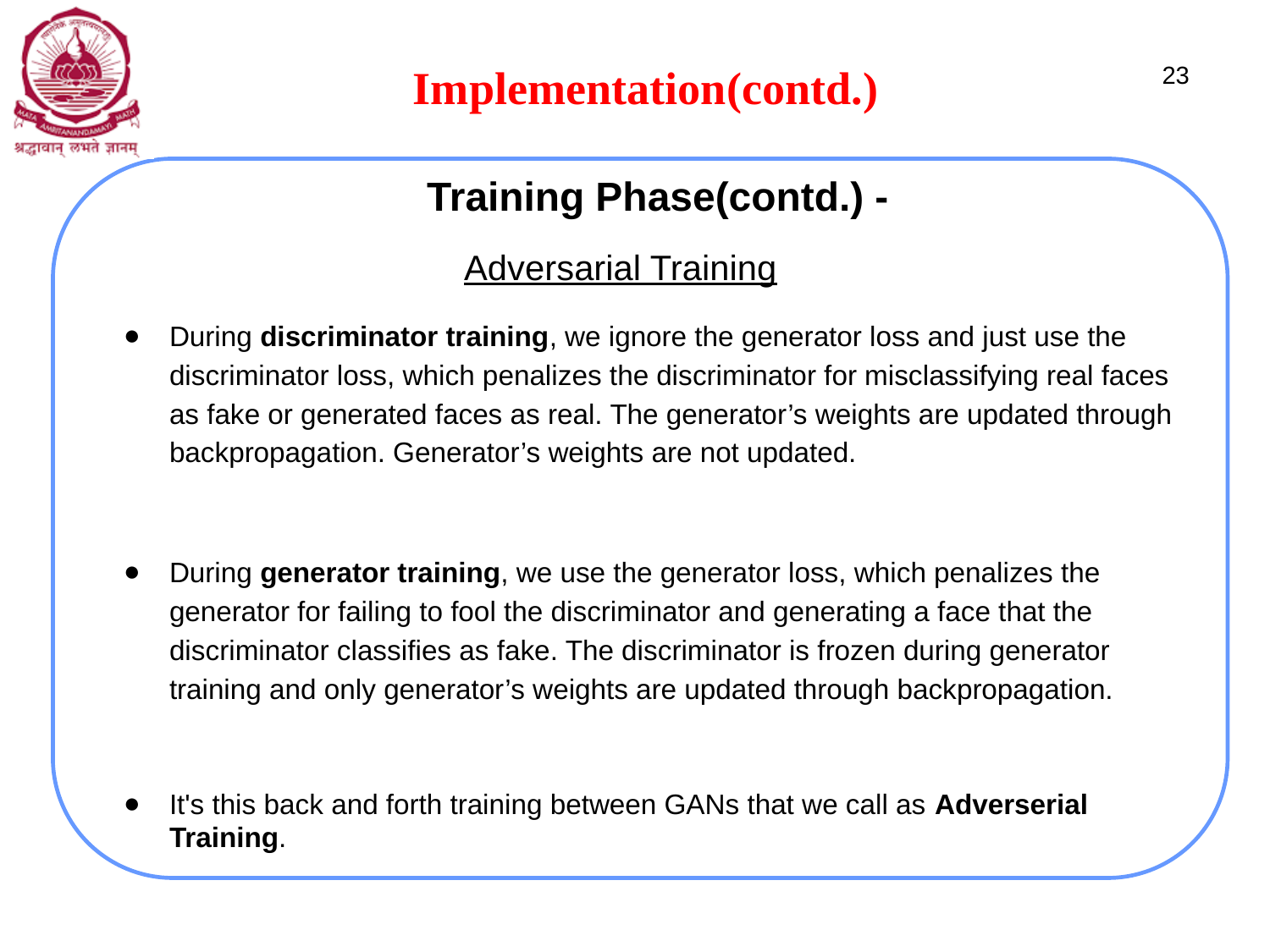

Implementation(contd.)
23
Training Phase(contd.) -
Adversarial Training
During discriminator training, we ignore the generator loss and just use the discriminator loss, which penalizes the discriminator for misclassifying real faces as fake or generated faces as real. The generator’s weights are updated through backpropagation. Generator’s weights are not updated.

During generator training, we use the generator loss, which penalizes the generator for failing to fool the discriminator and generating a face that the discriminator classifies as fake. The discriminator is frozen during generator training and only generator’s weights are updated through backpropagation.

It's this back and forth training between GANs that we call as Adverserial Training.